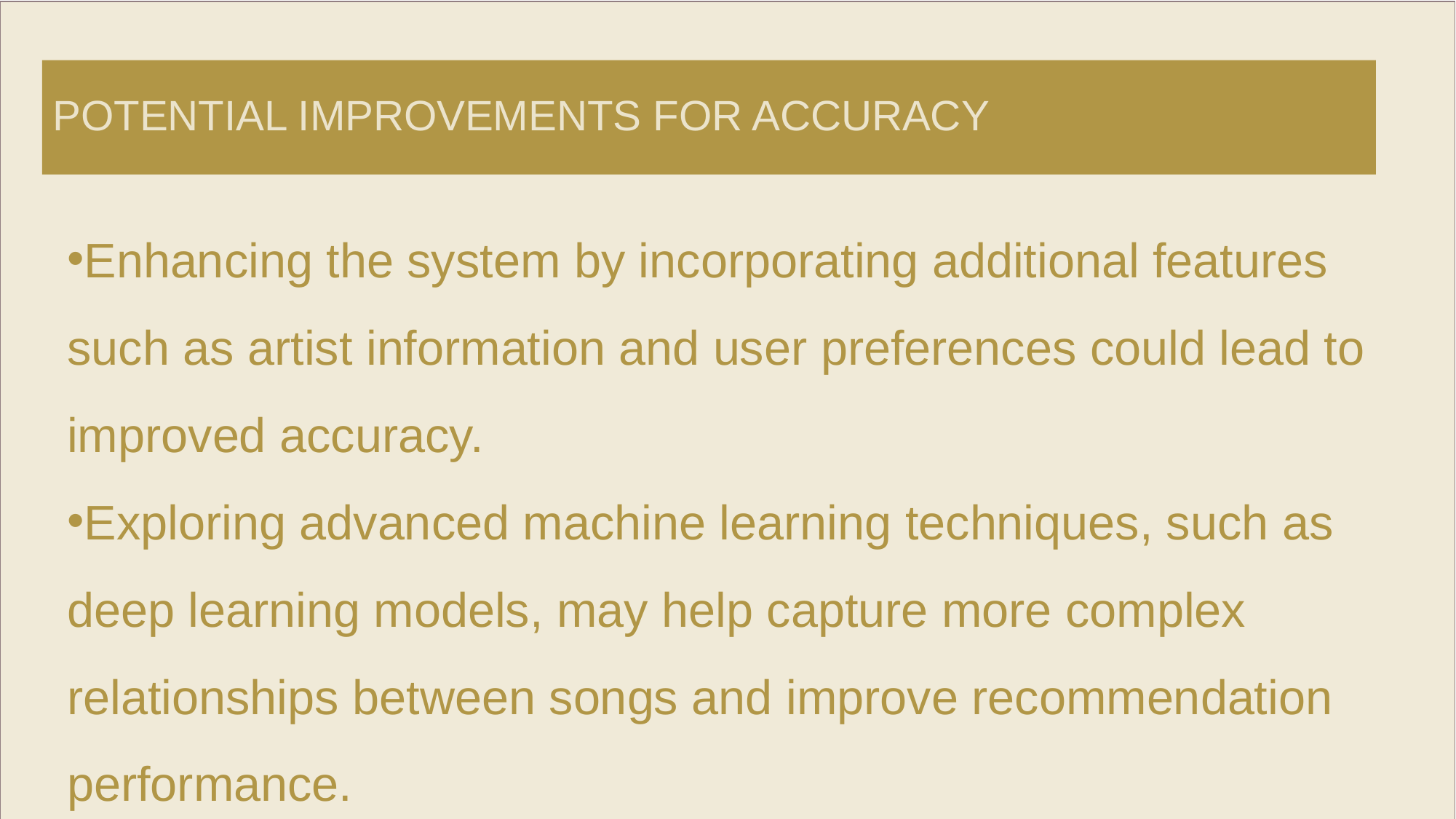

# Potential Improvements for Accuracy
Enhancing the system by incorporating additional features such as artist information and user preferences could lead to improved accuracy.
Exploring advanced machine learning techniques, such as deep learning models, may help capture more complex relationships between songs and improve recommendation performance.